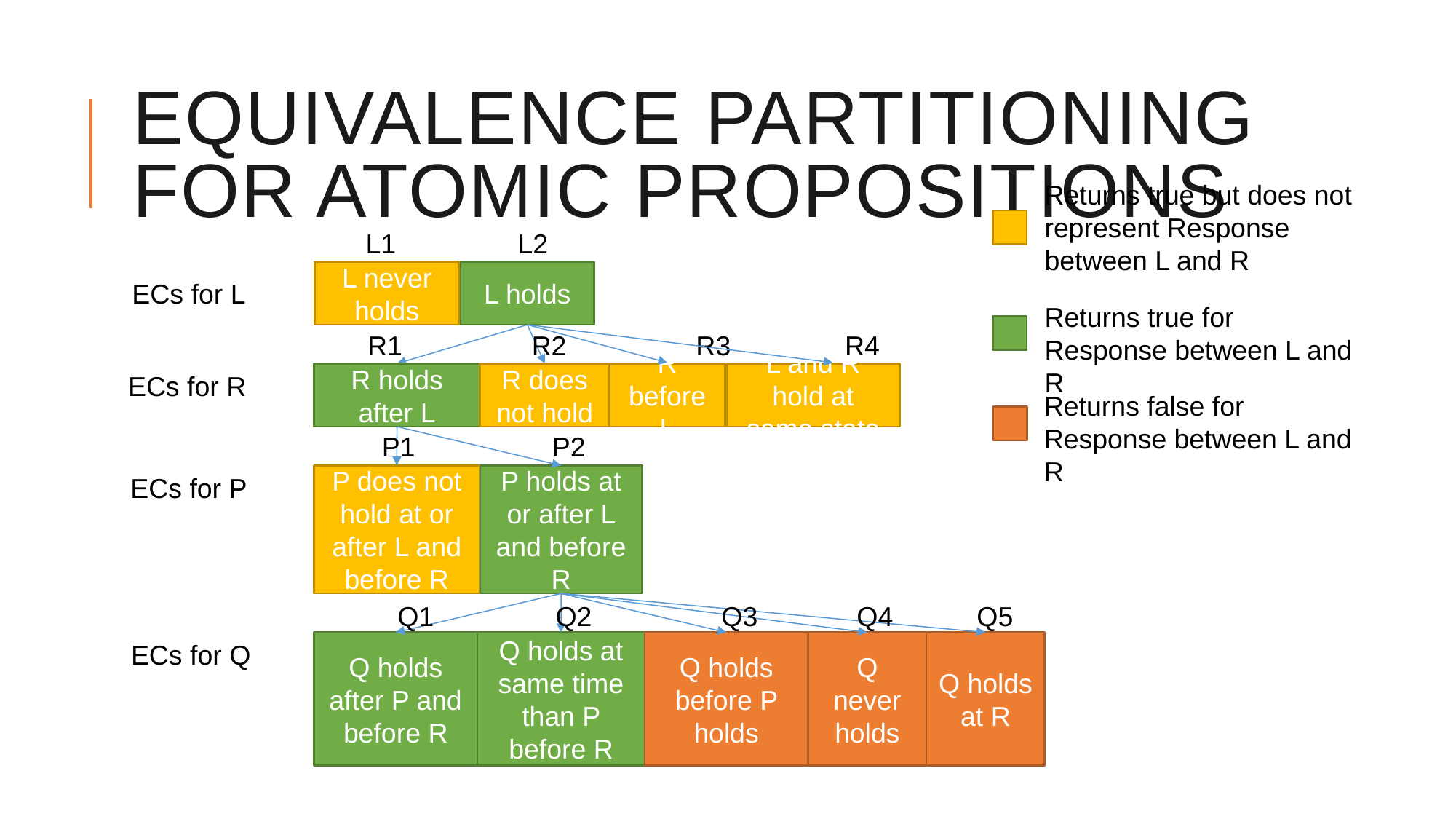

# Equivalence partitioning FOR ATOMIC PROPOSITIONS
Returns true but does not represent Response between L and R

L1                L2
L never holds
L holds
ECs for L
Returns true for Response between L and R

R1                 R2                 R3               R4
L and R hold at same state
R before L
R does not hold
R holds after L
ECs for R
Returns false for Response between L and R

 P1                  P2
ECs for P
P does not hold at or after L and before R
P holds at or after L and before R
Q1                Q2                 Q3             Q4           Q5
ECs for Q
Q holds at R
Q never holds
Q holds before P holds
Q holds after P and before R
Q holds at same time than P before R